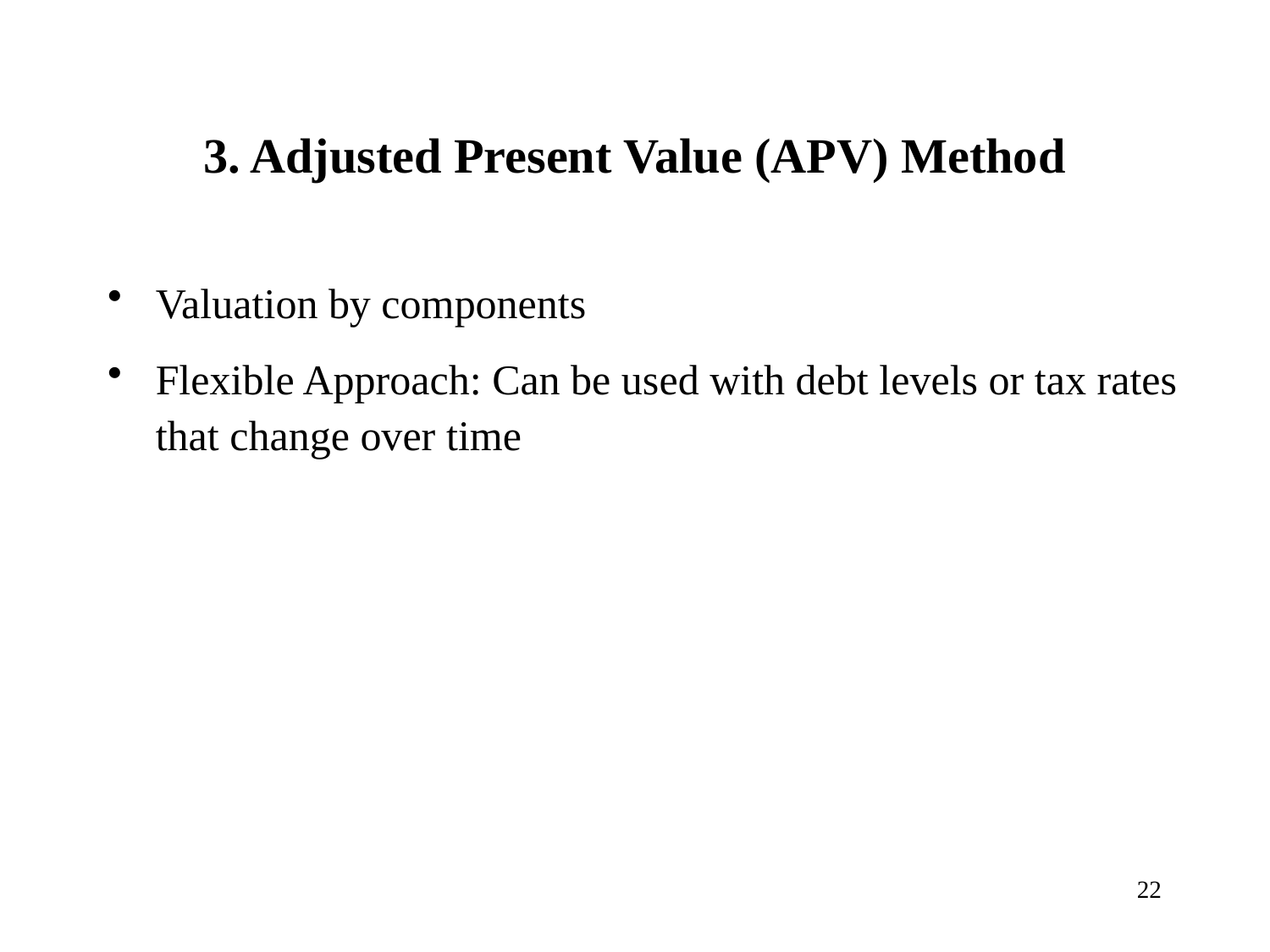

# 3. Adjusted Present Value (APV) Method
Valuation by components
Flexible Approach: Can be used with debt levels or tax rates that change over time
22